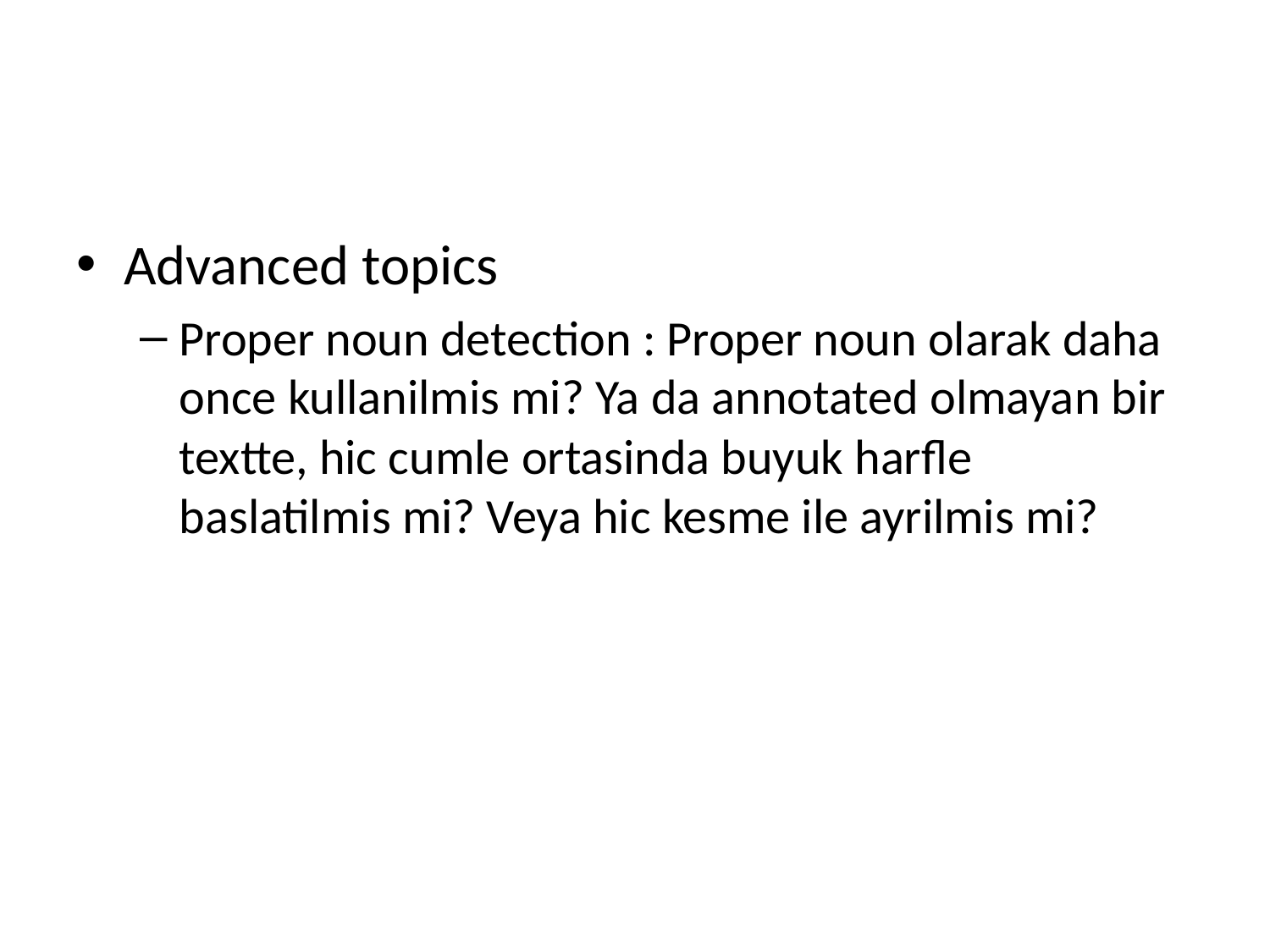

#
Advanced topics
Proper noun detection : Proper noun olarak daha once kullanilmis mi? Ya da annotated olmayan bir textte, hic cumle ortasinda buyuk harfle baslatilmis mi? Veya hic kesme ile ayrilmis mi?